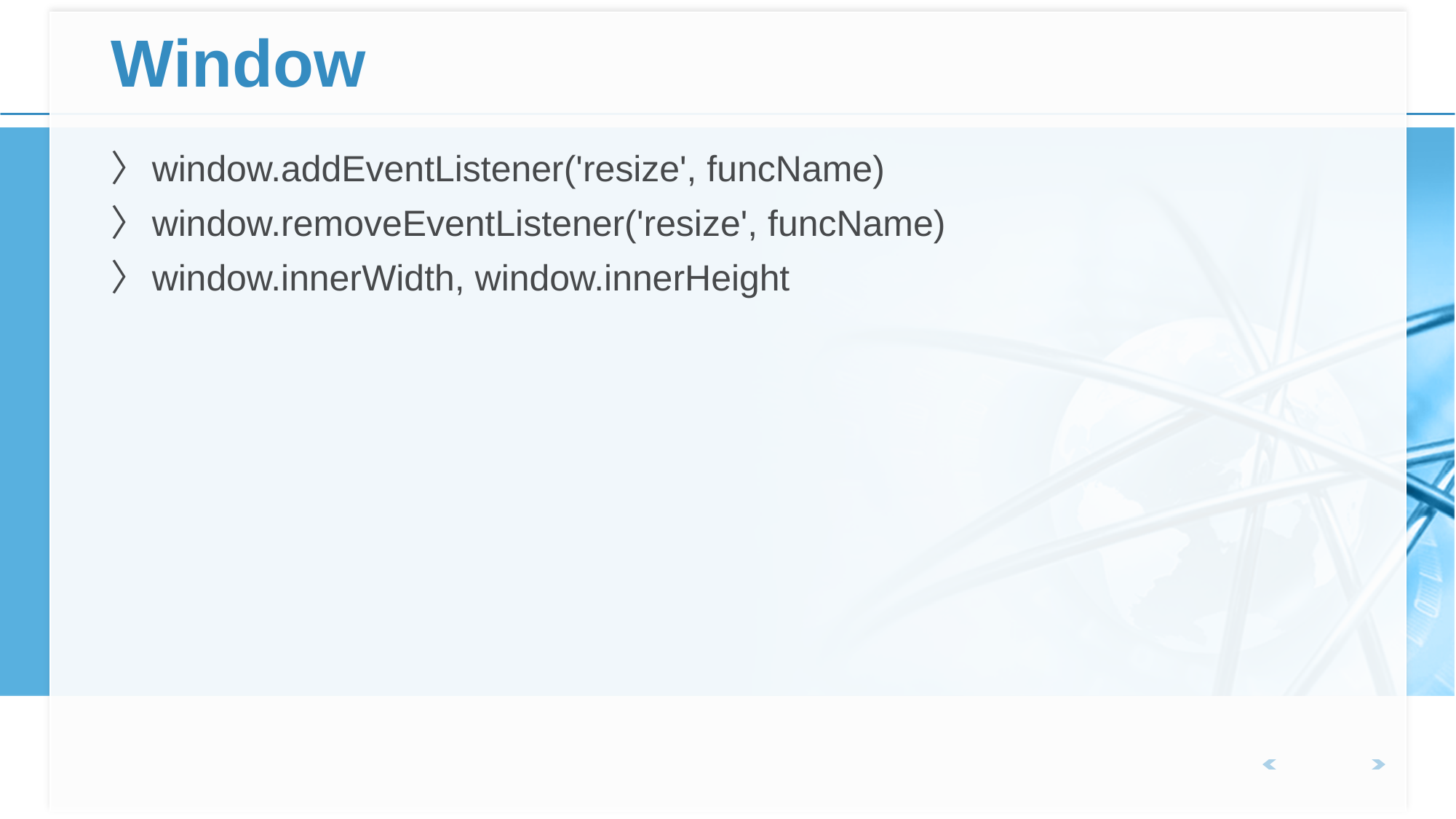

# Window
window.addEventListener('resize', funcName)
window.removeEventListener('resize', funcName)
window.innerWidth, window.innerHeight